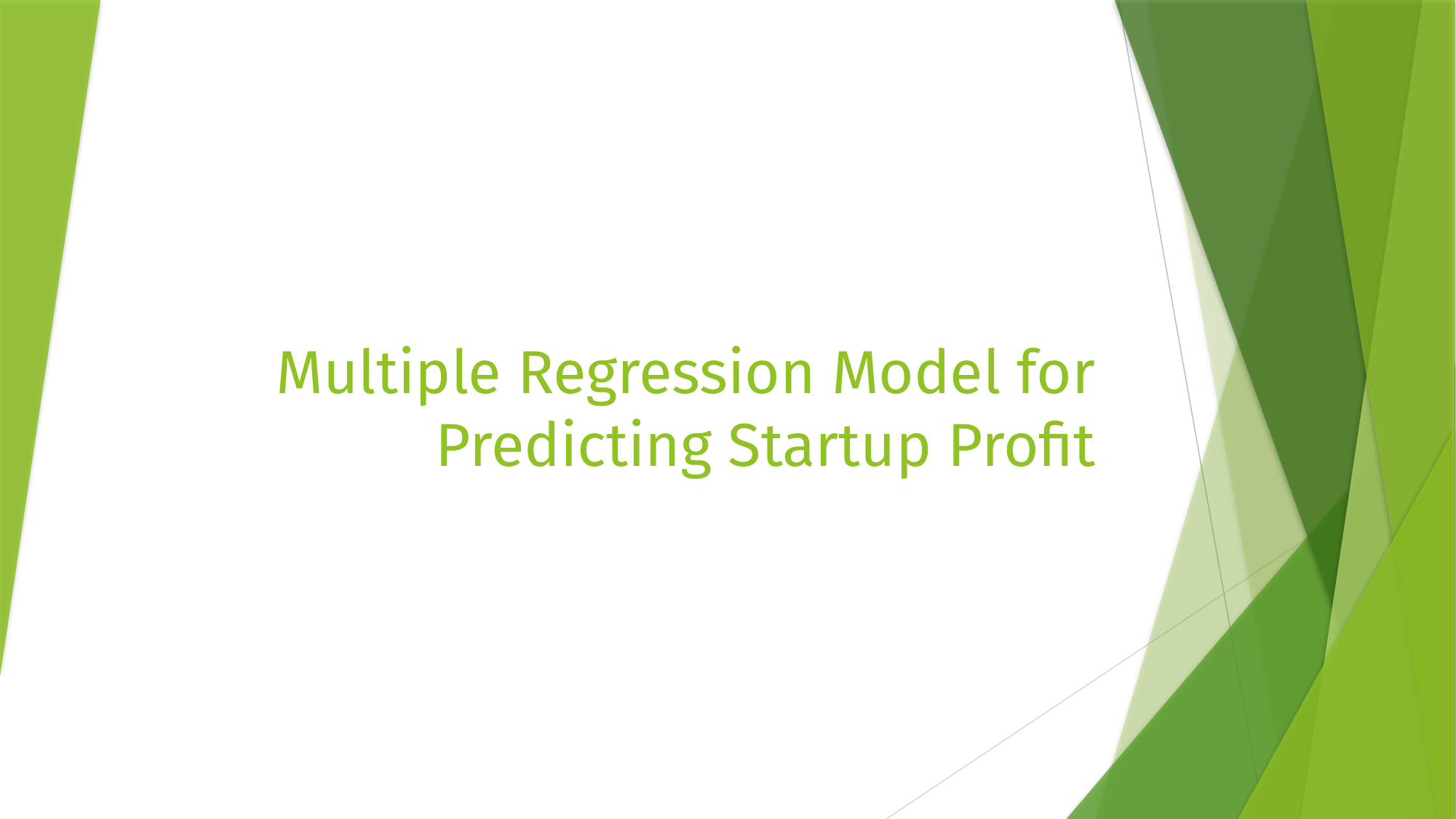

# Multiple Regression Model for Predicting Startup Profit